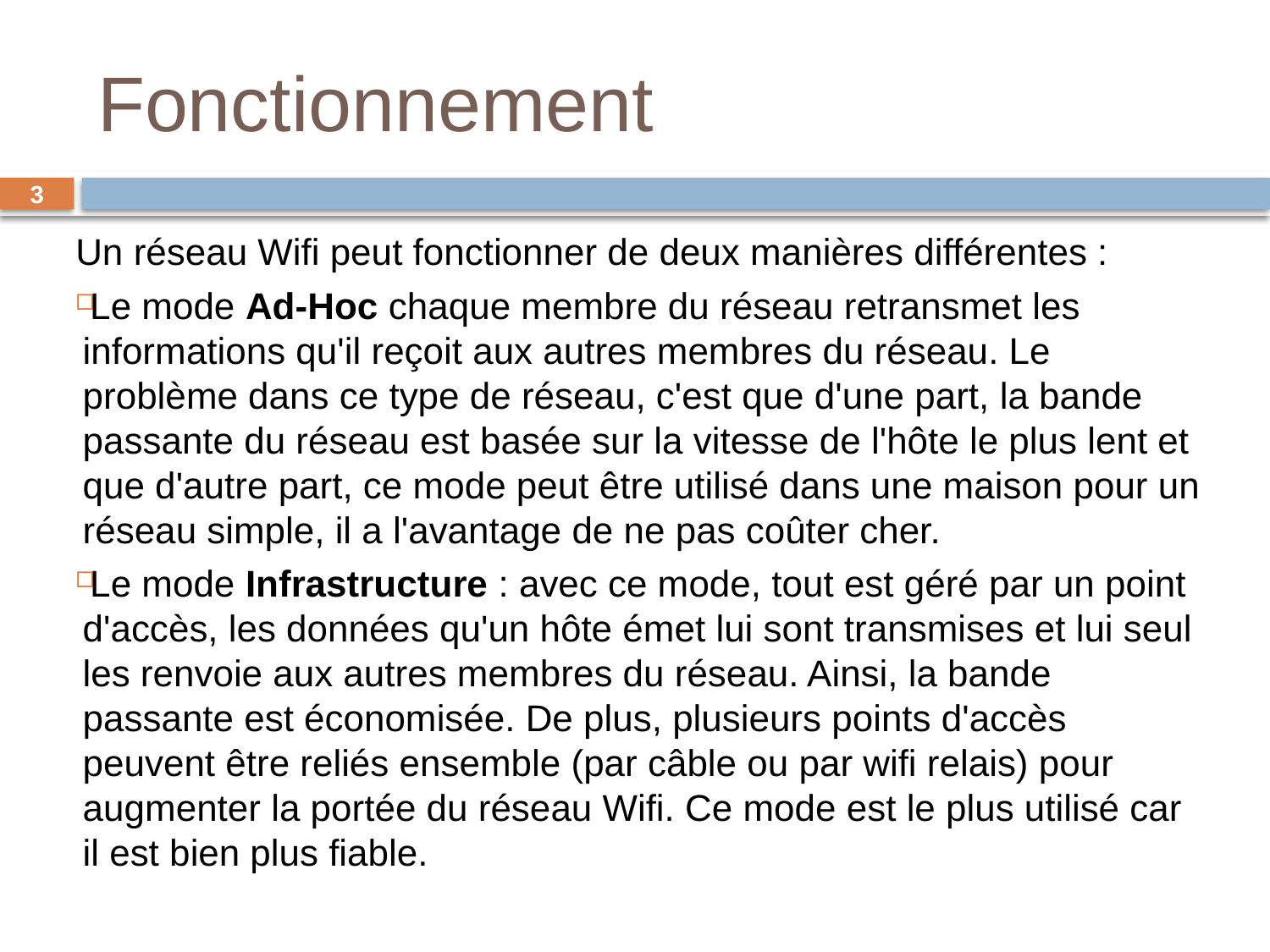

# Fonctionnement
3
Un réseau Wifi peut fonctionner de deux manières différentes :
Le mode Ad-Hoc chaque membre du réseau retransmet les informations qu'il reçoit aux autres membres du réseau. Le problème dans ce type de réseau, c'est que d'une part, la bande passante du réseau est basée sur la vitesse de l'hôte le plus lent et que d'autre part, ce mode peut être utilisé dans une maison pour un réseau simple, il a l'avantage de ne pas coûter cher.
Le mode Infrastructure : avec ce mode, tout est géré par un point d'accès, les données qu'un hôte émet lui sont transmises et lui seul les renvoie aux autres membres du réseau. Ainsi, la bande passante est économisée. De plus, plusieurs points d'accès peuvent être reliés ensemble (par câble ou par wifi relais) pour augmenter la portée du réseau Wifi. Ce mode est le plus utilisé car il est bien plus fiable.